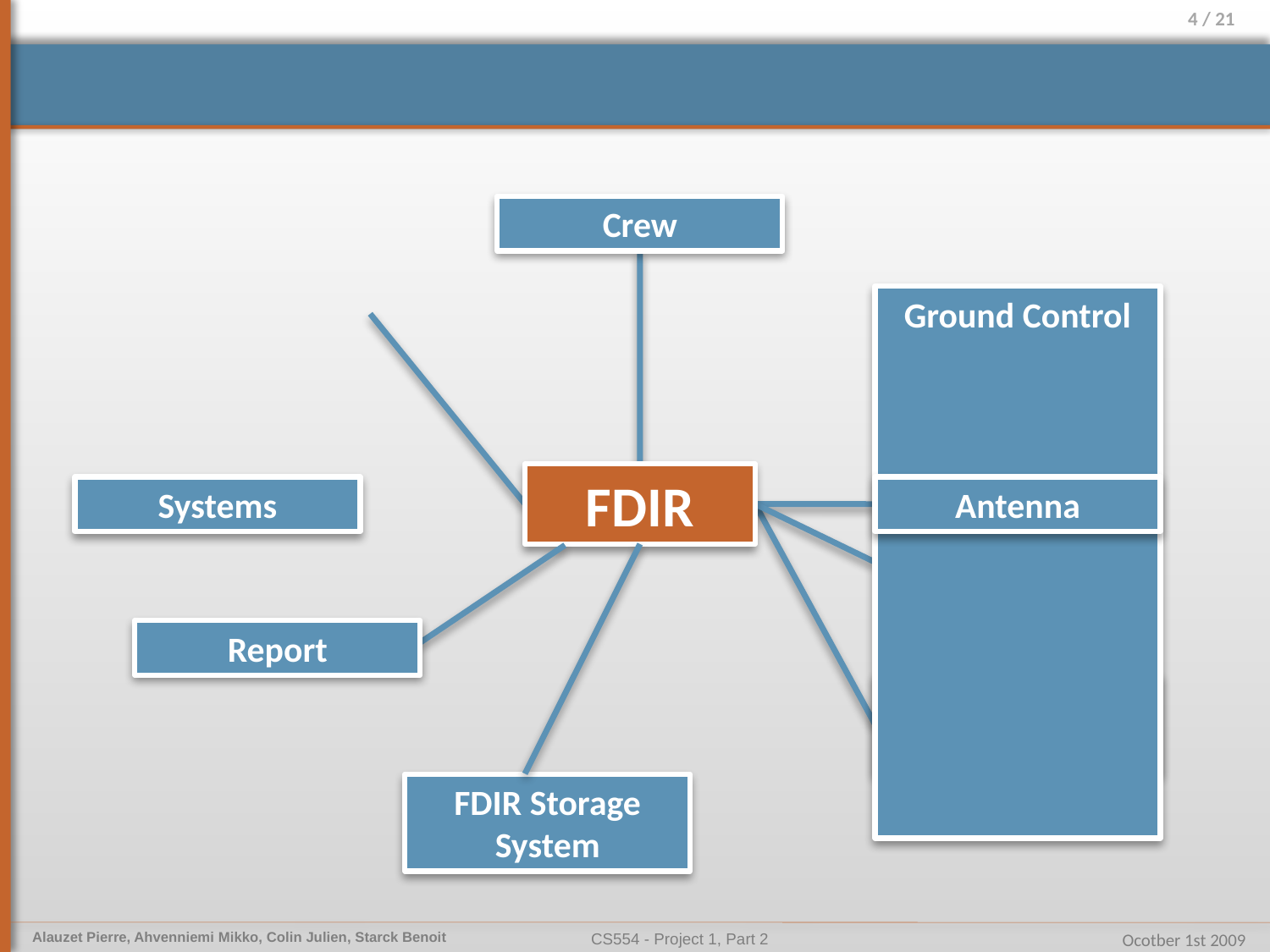

#
Crew
Ground Control
FDIR
Systems
Antenna
Report
Information Display
FDIR Storage System